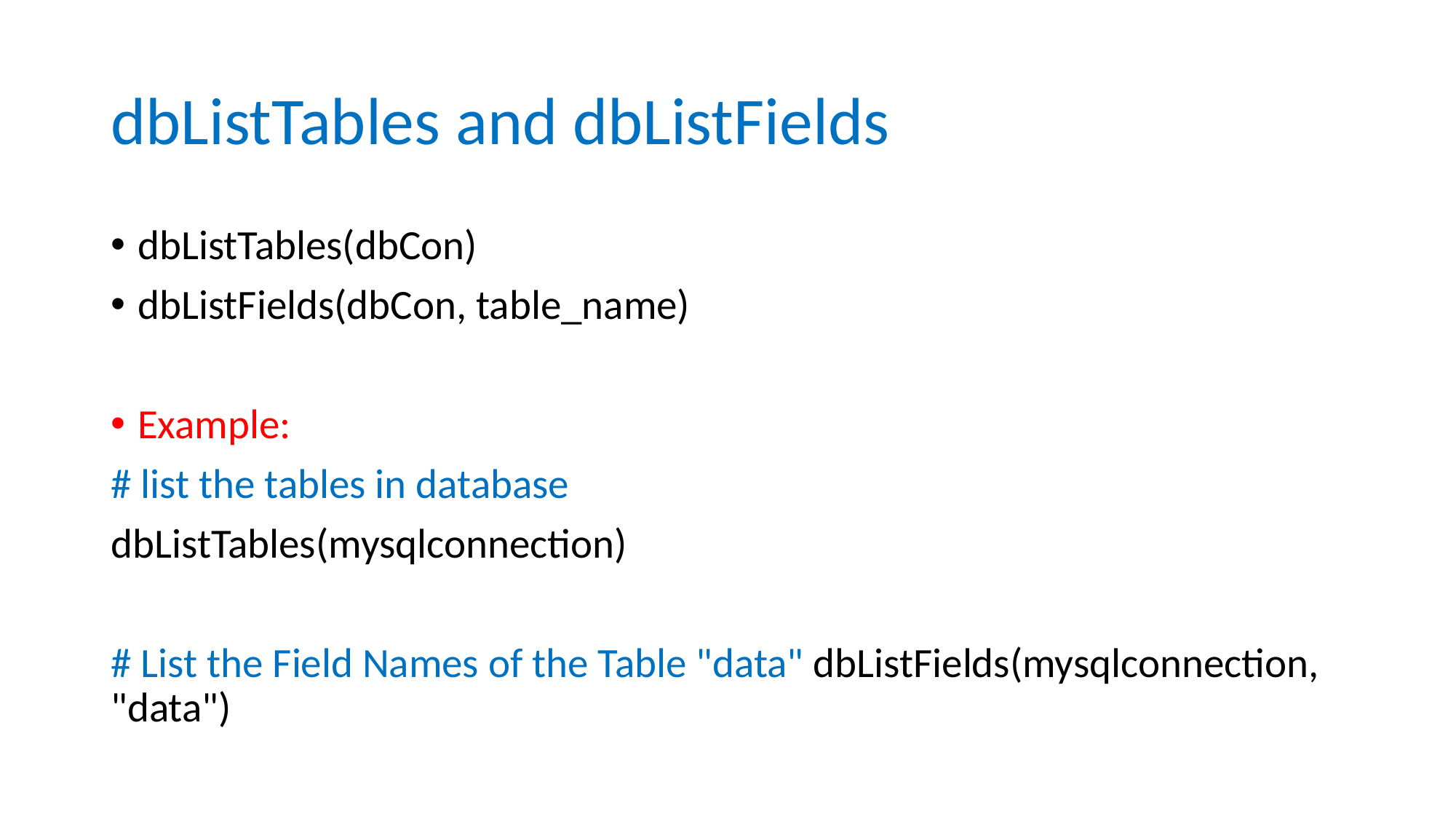

# dbListTables and dbListFields
dbListTables(dbCon)
dbListFields(dbCon, table_name)

Example:
# list the tables in database
dbListTables(mysqlconnection)

# List the Field Names of the Table "data" dbListFields(mysqlconnection, "data")